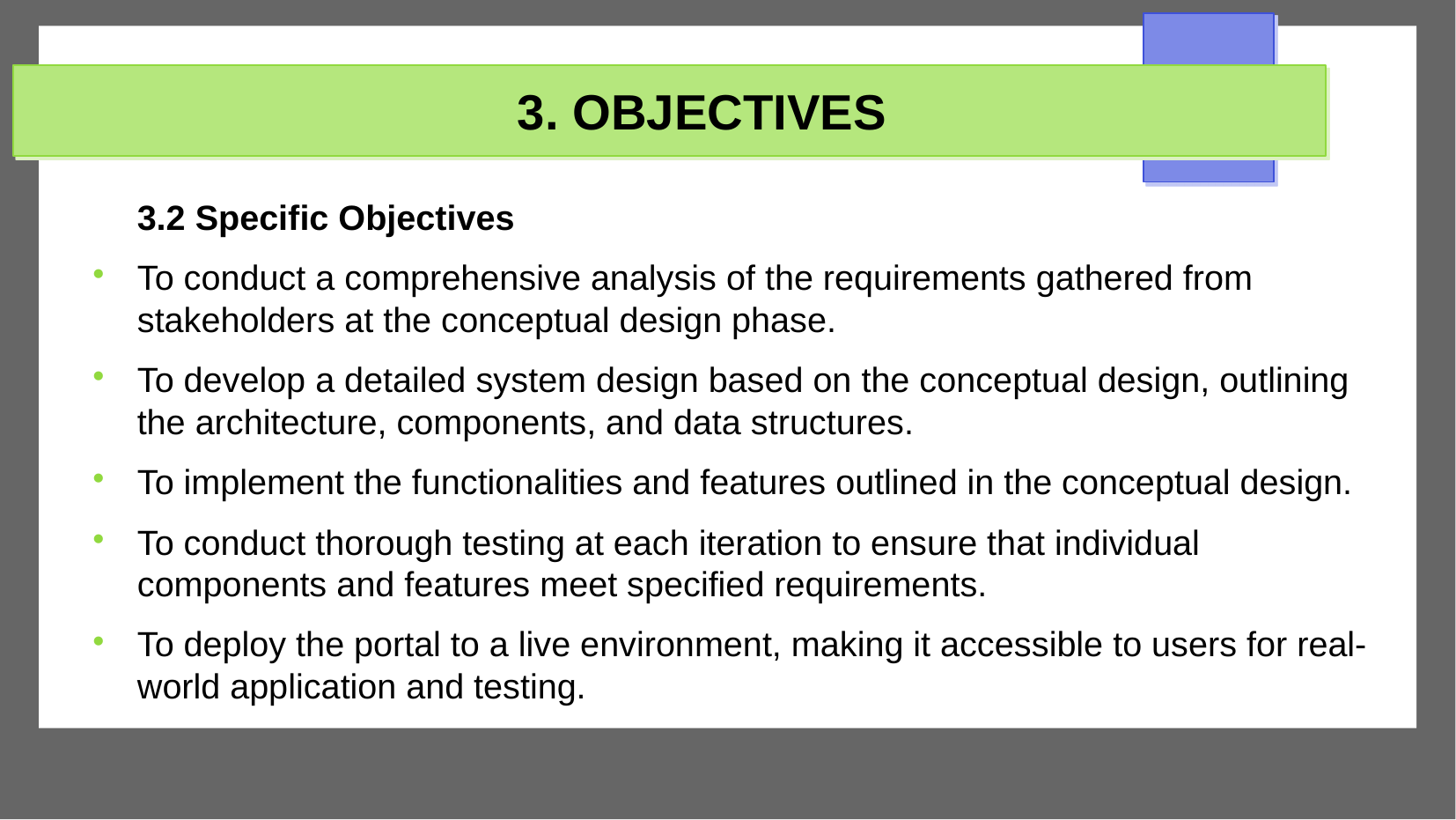

# 3. OBJECTIVES
3.2 Specific Objectives
To conduct a comprehensive analysis of the requirements gathered from stakeholders at the conceptual design phase.
To develop a detailed system design based on the conceptual design, outlining the architecture, components, and data structures.
To implement the functionalities and features outlined in the conceptual design.
To conduct thorough testing at each iteration to ensure that individual components and features meet specified requirements.
To deploy the portal to a live environment, making it accessible to users for real-world application and testing.